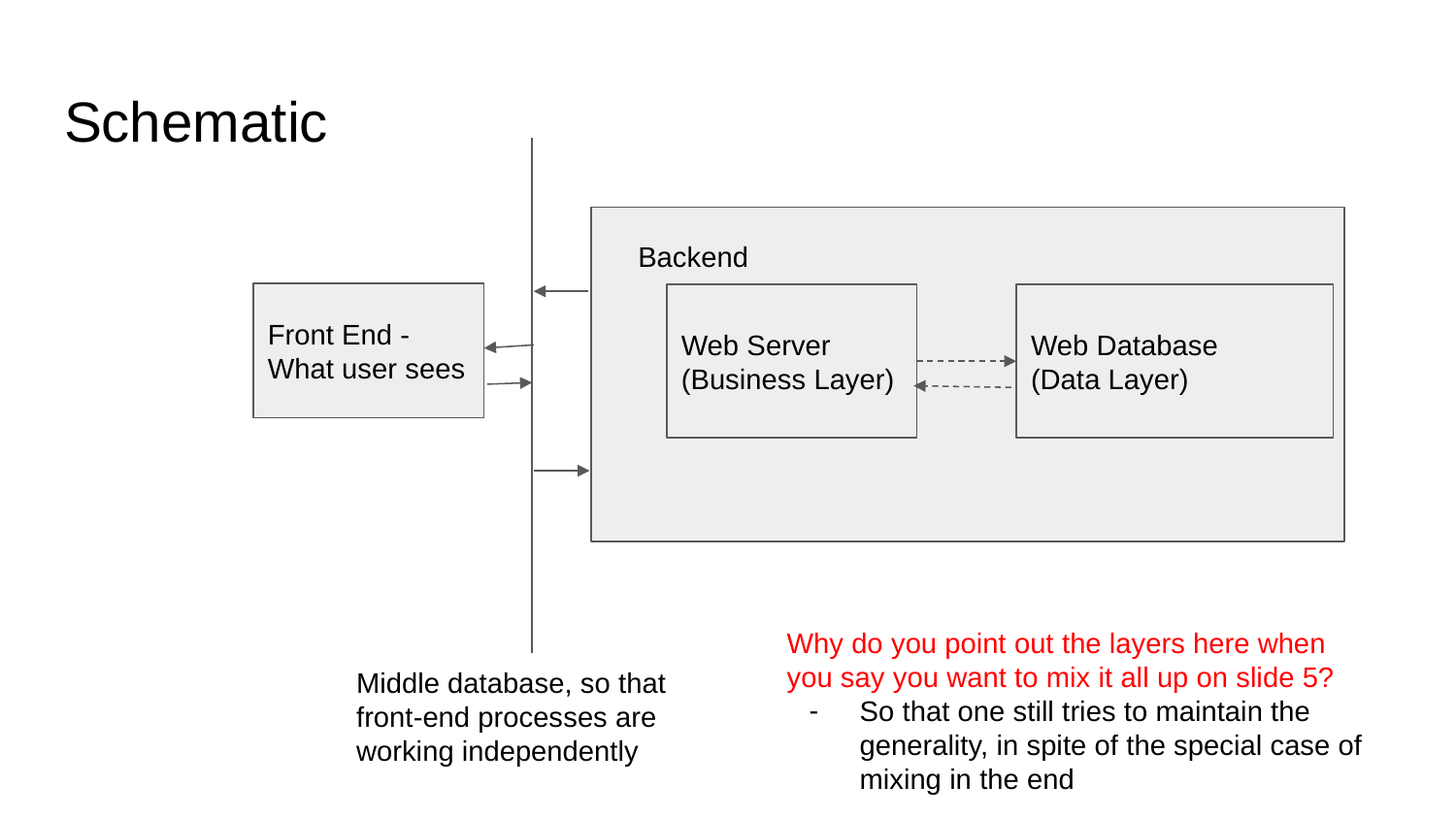

# Schematic

Backend

Web Server (Business Layer)
Web Database
(Data Layer)
Front End - What user sees
Why do you point out the layers here when you say you want to mix it all up on slide 5?
So that one still tries to maintain the generality, in spite of the special case of mixing in the end
Middle database, so that front-end processes are working independently